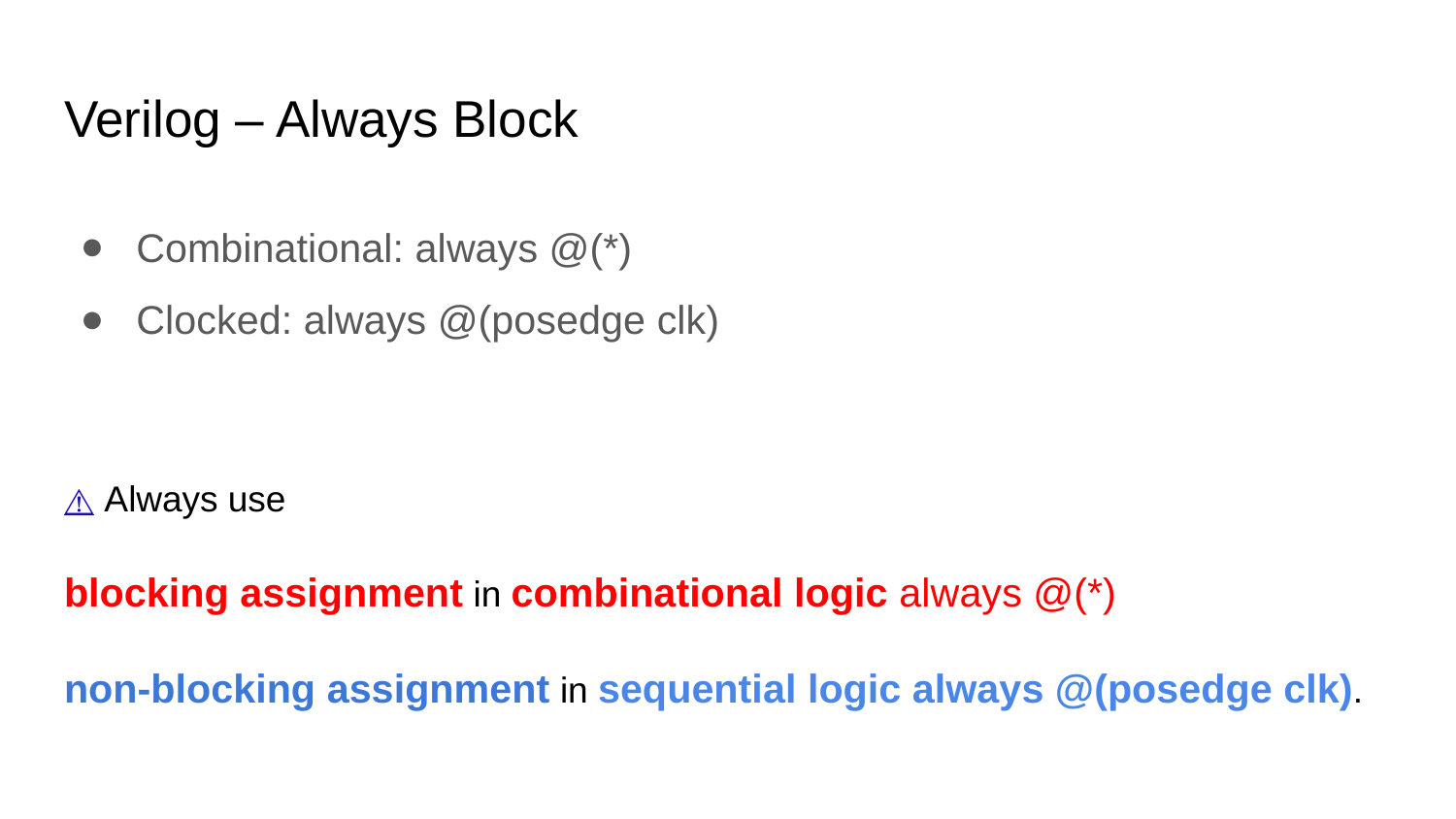

# Verilog – Always Block
Combinational: always @(*)
Clocked: always @(posedge clk)

⚠️ Always use
blocking assignment in combinational logic always @(*)
non-blocking assignment in sequential logic always @(posedge clk).